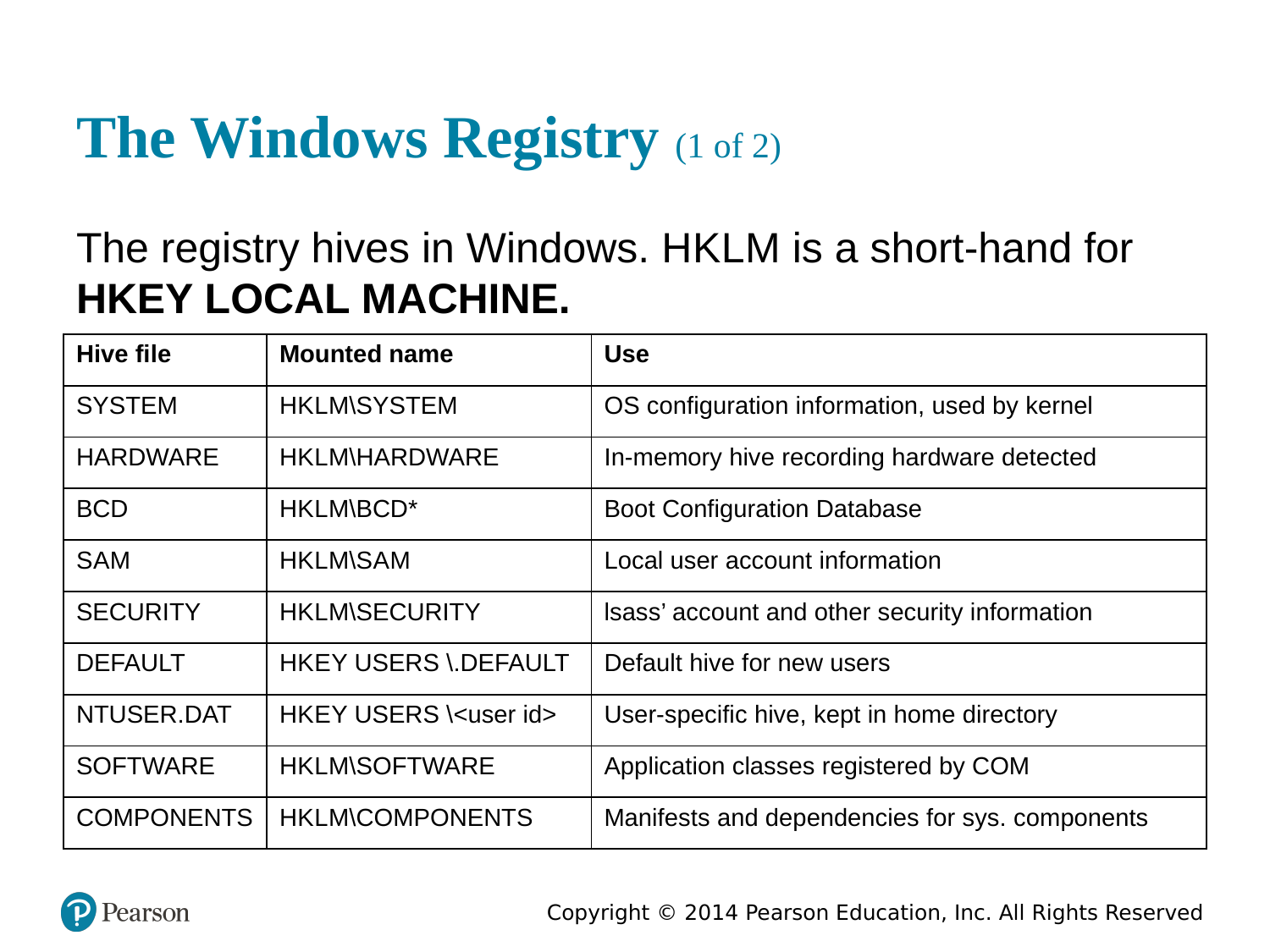

# The Windows Registry (1 of 2)
The registry hives in Windows. H K L M is a short-hand for HKEY LOCAL MACHINE.
| Hive file | Mounted name | Use |
| --- | --- | --- |
| SYSTEM | H K L M\SYSTEM | OS configuration information, used by kernel |
| HARDWARE | H K L M\HARDWARE | In-memory hive recording hardware detected |
| BCD | H K L M\BCD\* | Boot Configuration Database |
| S A M | H K L M\S A M | Local user account information |
| SECURITY | H K L M\SECURITY | lsass’ account and other security information |
| DEFAULT | H K E Y USERS \.DEFAULT | Default hive for new users |
| NTUSER.DAT | H K E Y USERS \<user id> | User-specific hive, kept in home directory |
| SOFTWARE | H K L M\SOFTWARE | Application classes registered by COM |
| COMPONENTS | H K L M\COMPONENTS | Manifests and dependencies for sys. components |